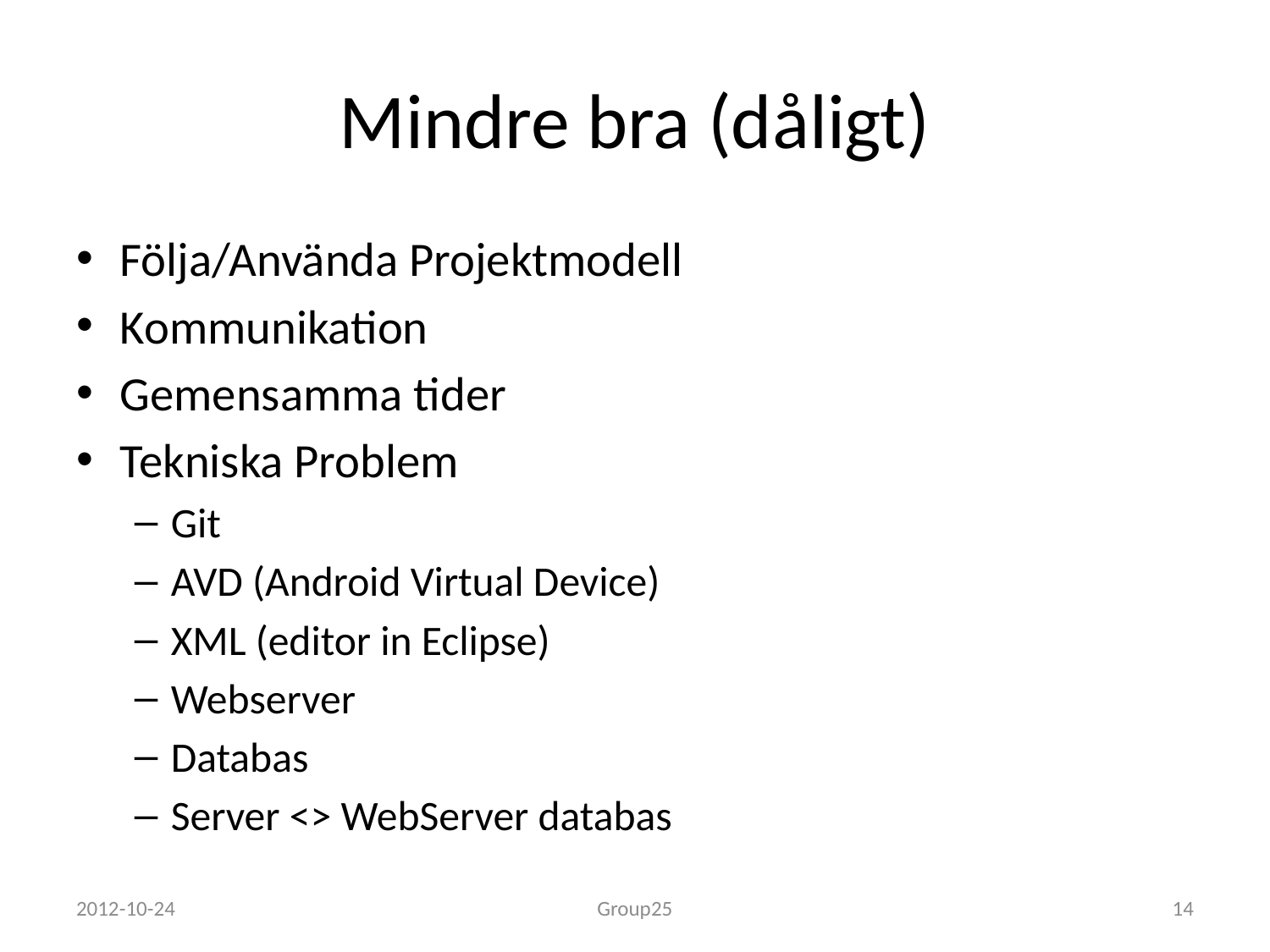

# Mindre bra (dåligt)
Följa/Använda Projektmodell
Kommunikation
Gemensamma tider
Tekniska Problem
Git
AVD (Android Virtual Device)
XML (editor in Eclipse)
Webserver
Databas
Server <> WebServer databas

2012-10-24
Group25
14